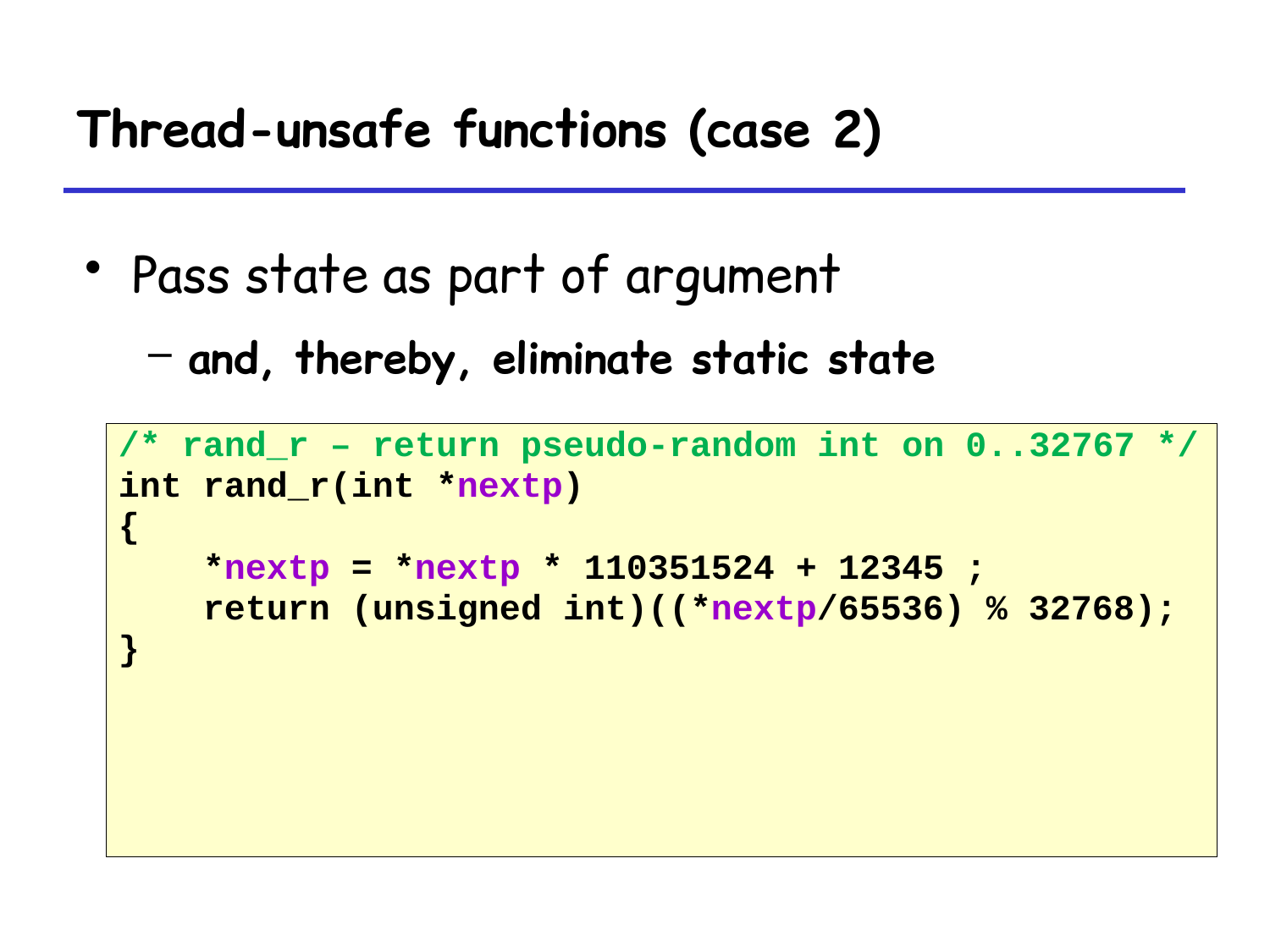

# Thread-unsafe functions (case 2)
Pass state as part of argument
and, thereby, eliminate static state
/* rand_r – return pseudo-random int on 0..32767 */
int rand_r(int *nextp)
{
    *nextp = *nextp * 110351524 + 12345 ;
    return (unsigned int)((*nextp/65536) % 32768);
}
34